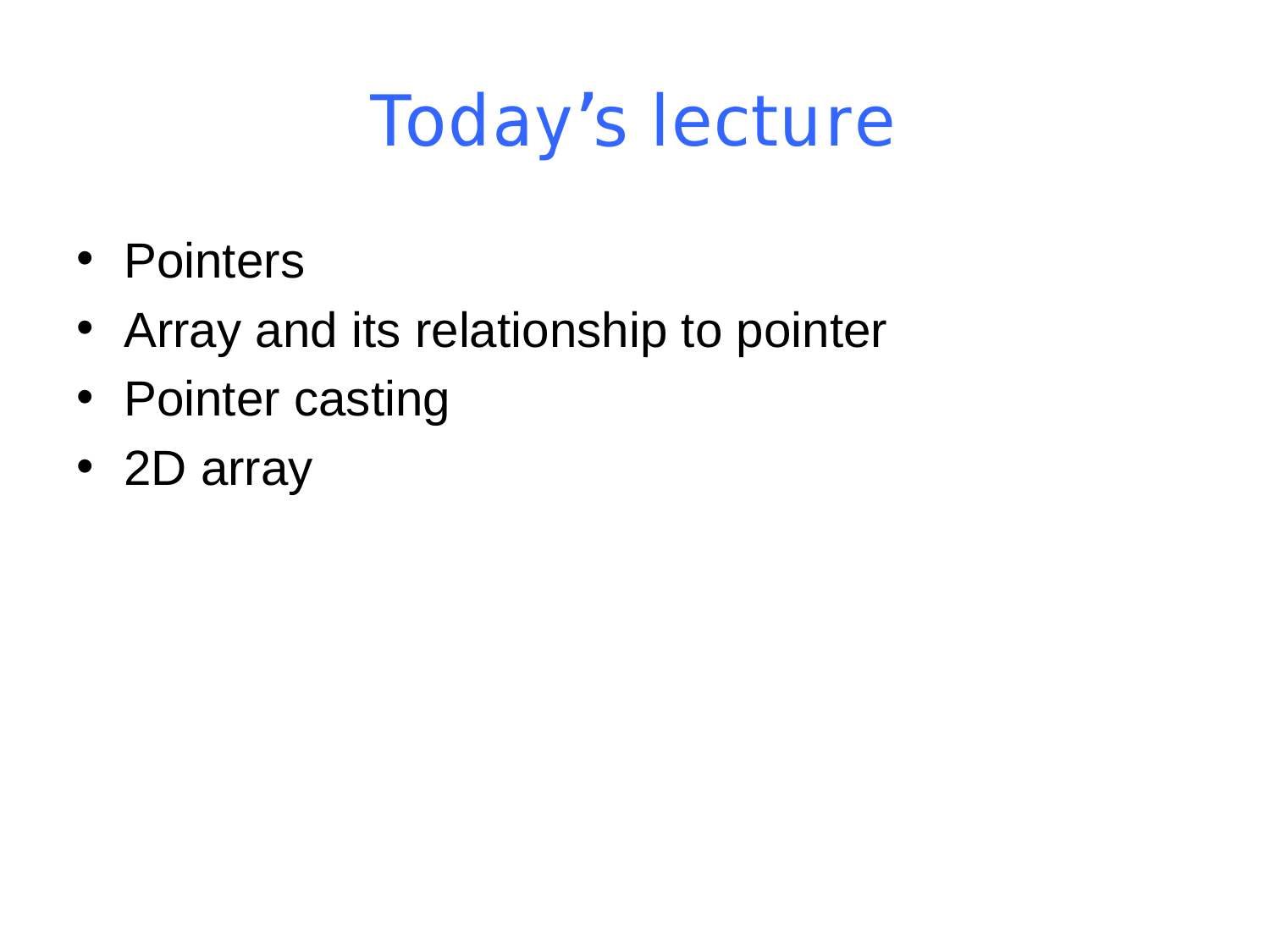

# Today’s lecture
Pointers
Array and its relationship to pointer
Pointer casting
2D array